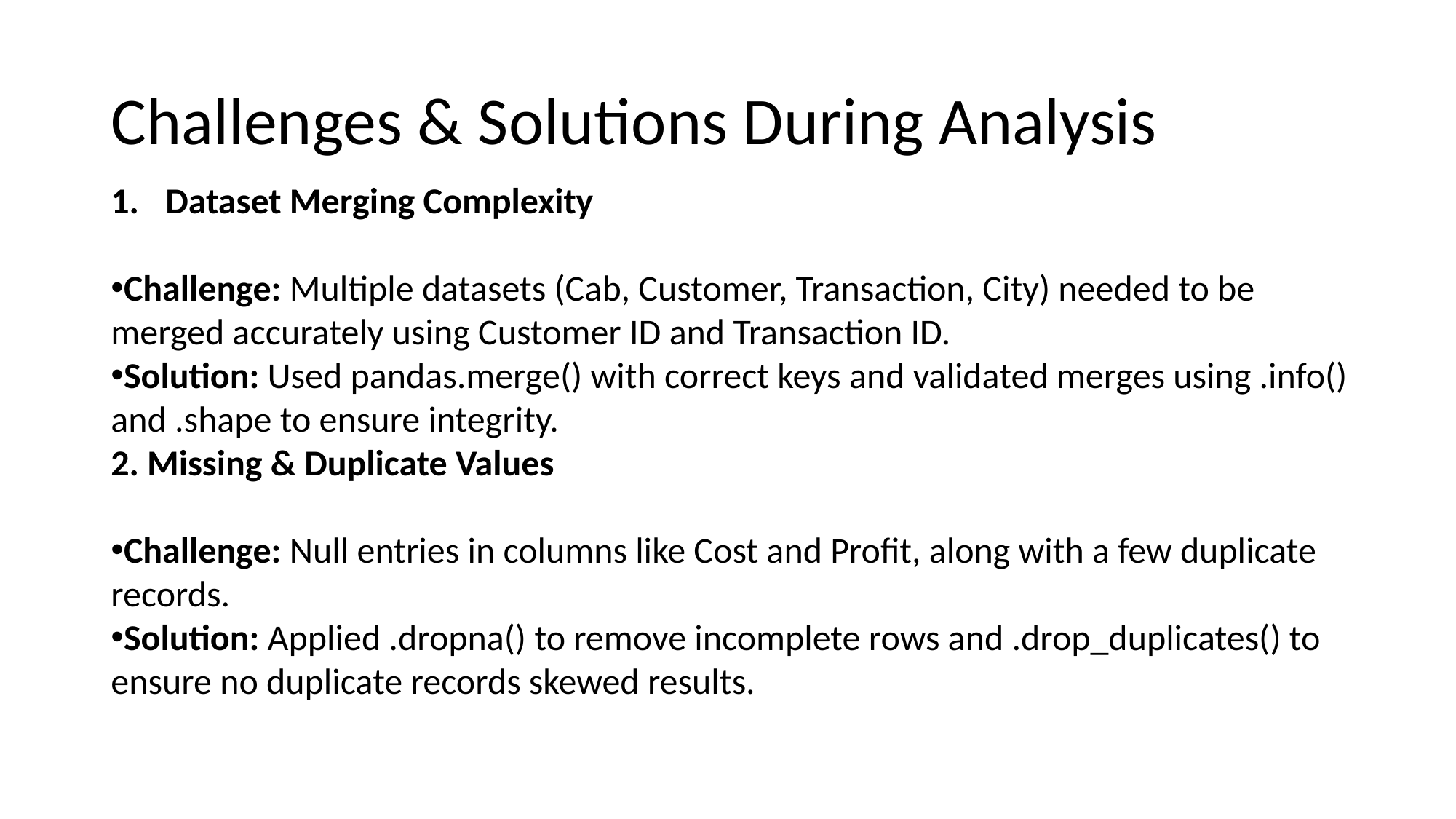

# Challenges & Solutions During Analysis
Dataset Merging Complexity

Challenge: Multiple datasets (Cab, Customer, Transaction, City) needed to be merged accurately using Customer ID and Transaction ID.
Solution: Used pandas.merge() with correct keys and validated merges using .info() and .shape to ensure integrity.
2. Missing & Duplicate Values

Challenge: Null entries in columns like Cost and Profit, along with a few duplicate records.
Solution: Applied .dropna() to remove incomplete rows and .drop_duplicates() to ensure no duplicate records skewed results.